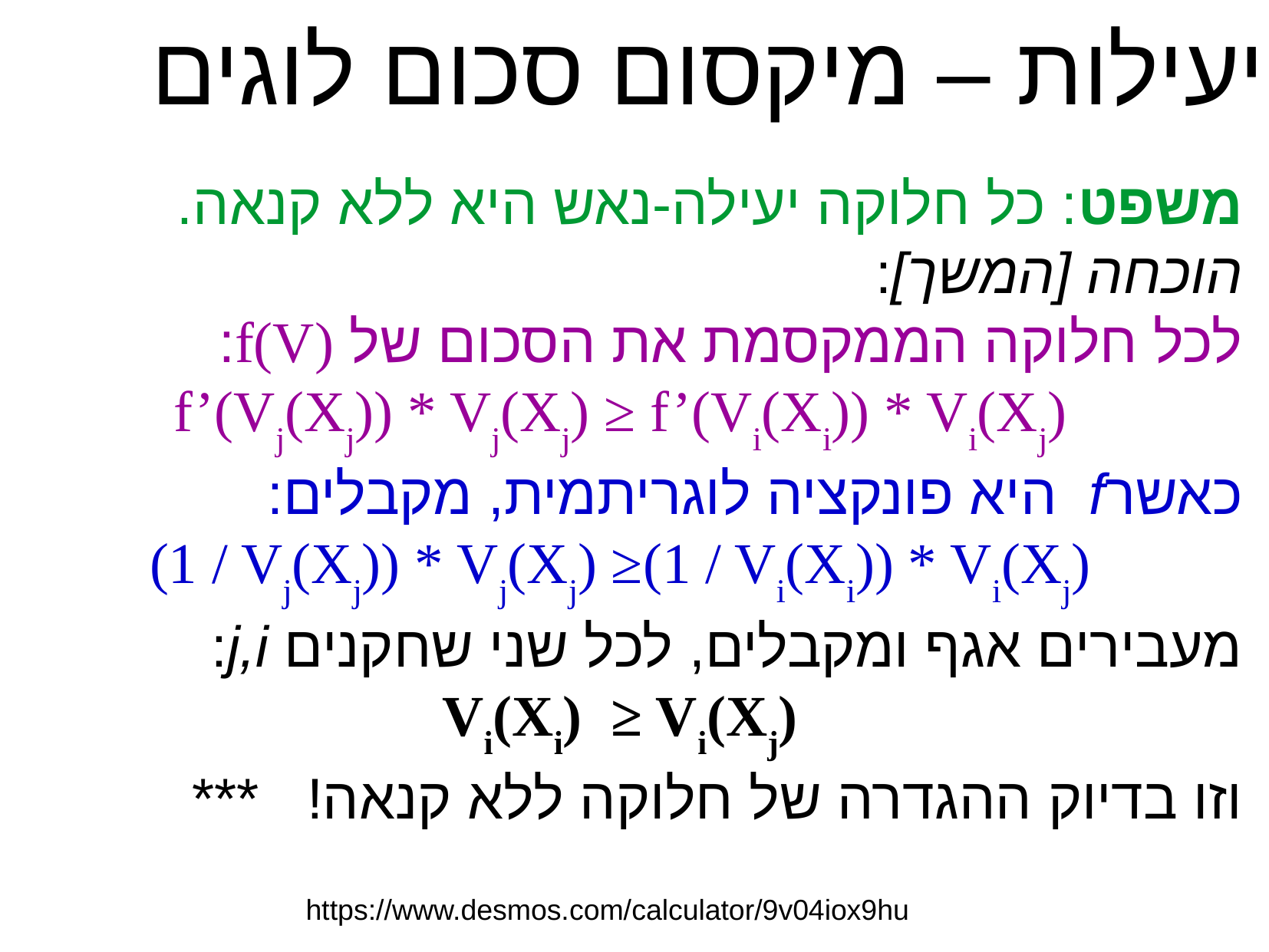

יעילות – מיקסום סכום לוגים
משפט: כל חלוקה יעילה-נאש היא ללא קנאה.
הוכחה [המשך]:
לכל חלוקה הממקסמת את הסכום של f(V):
f’(Vj(Xj)) * Vj(Xj) ≥ f’(Vi(Xi)) * Vi(Xj)
כאשרf  היא פונקציה לוגריתמית, מקבלים:
(1 / Vj(Xj)) * Vj(Xj) ≥(1 / Vi(Xi)) * Vi(Xj)
מעבירים אגף ומקבלים, לכל שני שחקנים j,i:
Vi(Xi)  ≥ Vi(Xj)
וזו בדיוק ההגדרה של חלוקה ללא קנאה!   ***
https://www.desmos.com/calculator/9v04iox9hu